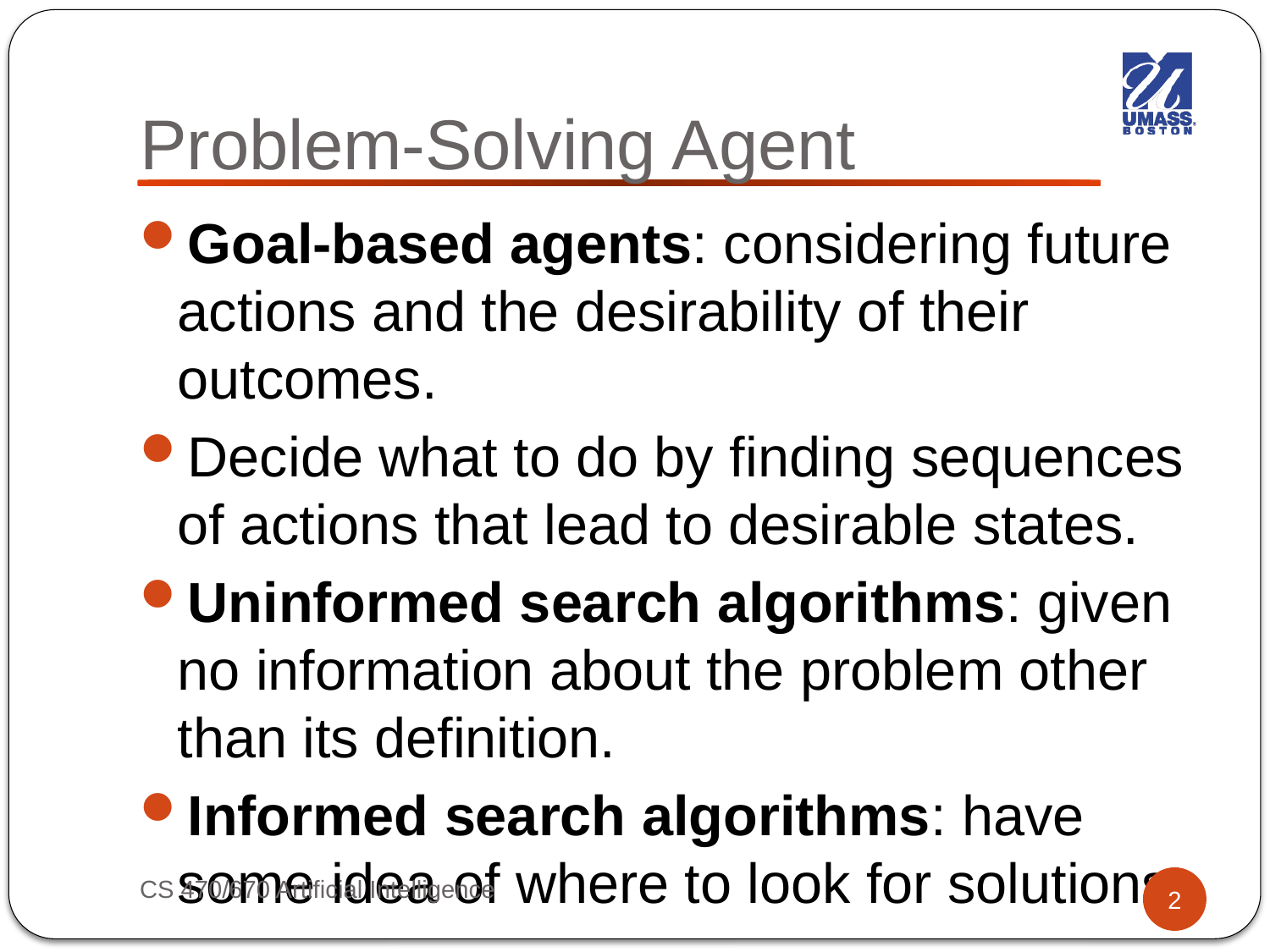

# Problem-Solving Agent
Goal-based agents: considering future actions and the desirability of their outcomes.
Decide what to do by finding sequences of actions that lead to desirable states.
Uninformed search algorithms: given no information about the problem other than its definition.
Informed search algorithms: have some idea of where to look for solutions.

CS 470/670 Artificial Intelligence

2